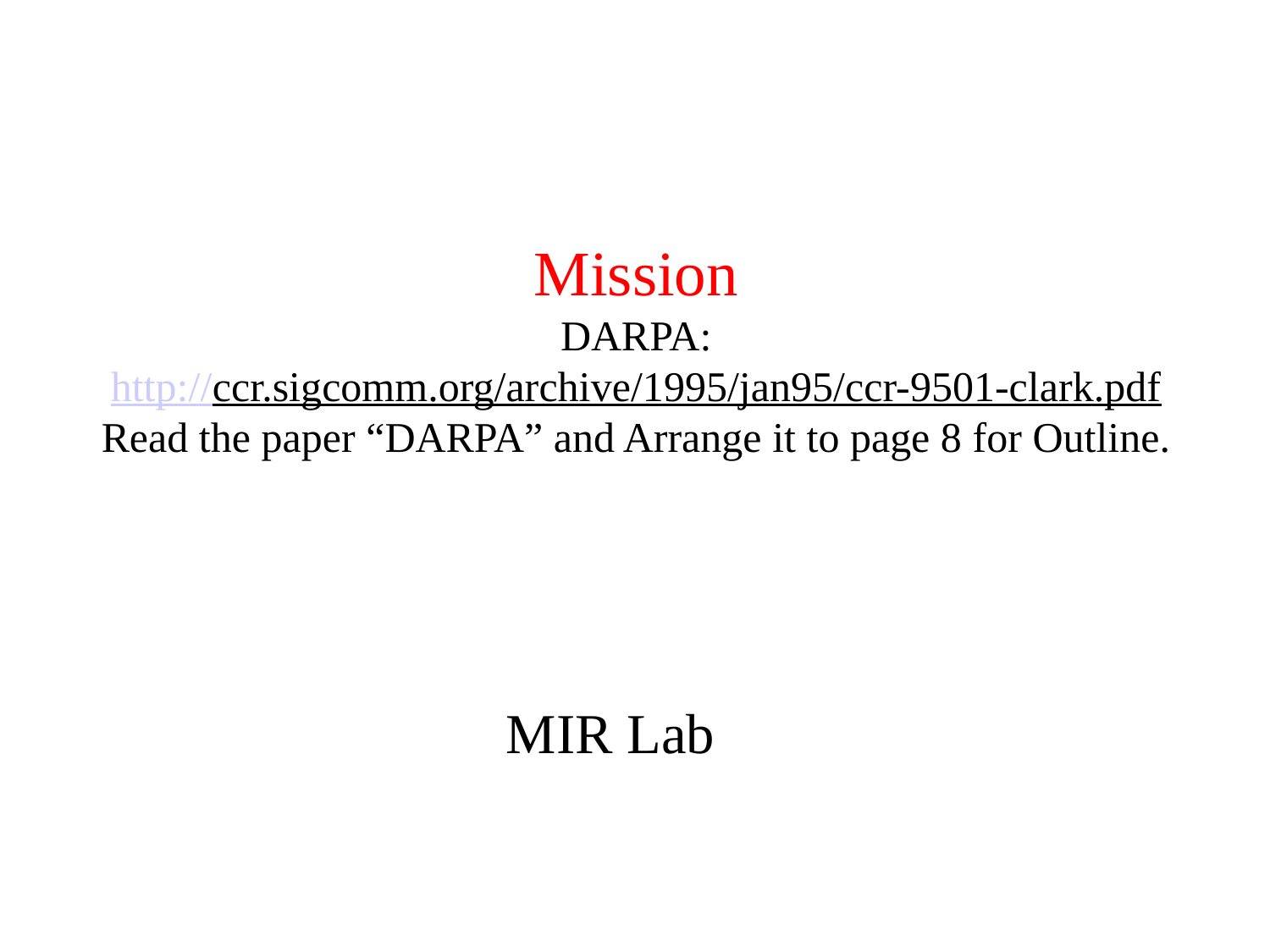

# Mission DARPA: http://ccr.sigcomm.org/archive/1995/jan95/ccr-9501-clark.pdf Read the paper “DARPA” and Arrange it to page 8 for Outline.
MIR Lab